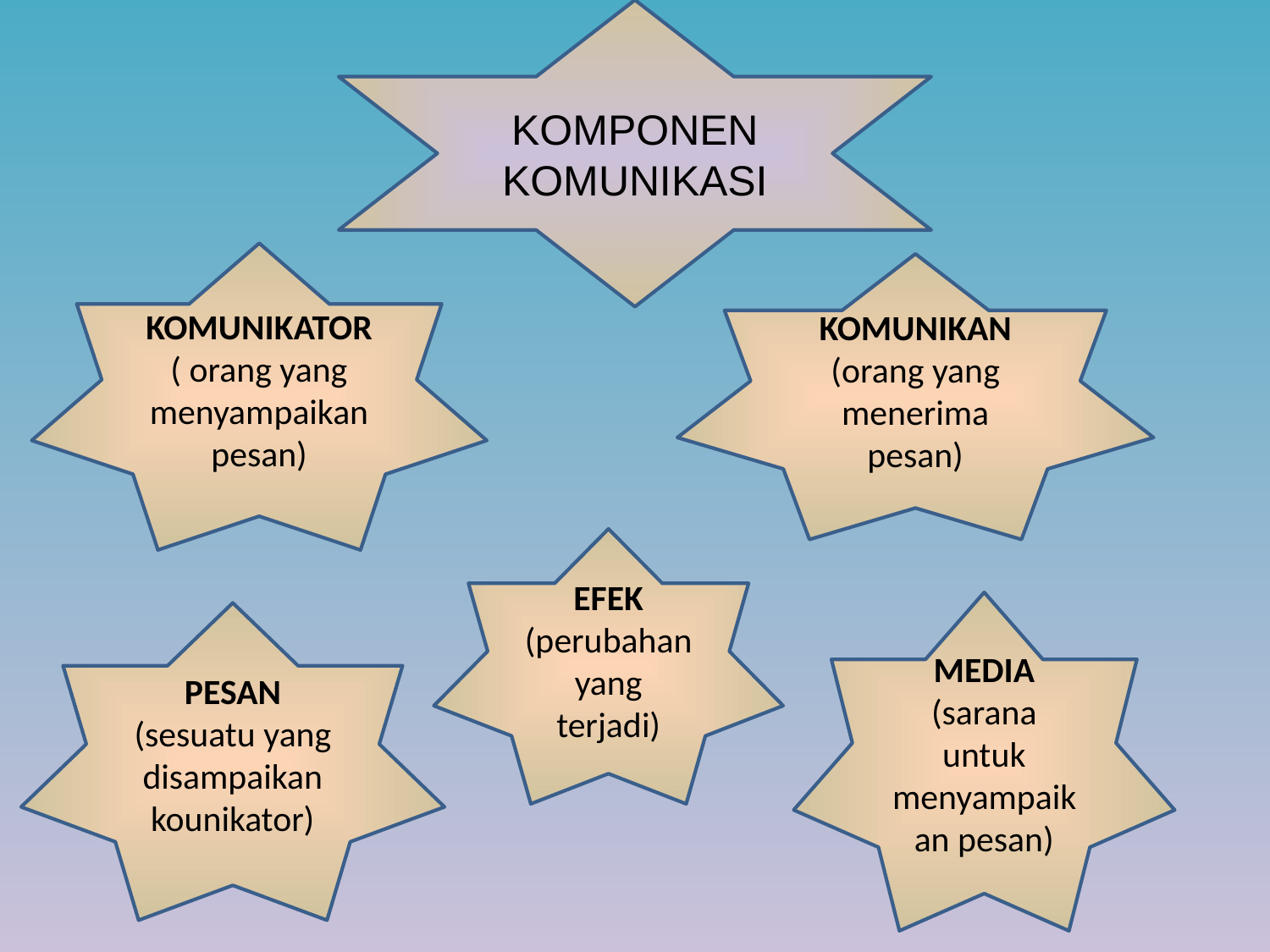

KOMPONEN KOMUNIKASI
#

KOMUNIKATOR ( orang yang menyampaikan pesan)
KOMUNIKAN (orang yang menerima pesan)
EFEK (perubahan yang terjadi)
MEDIA (sarana untuk menyampaikan pesan)
PESAN (sesuatu yang disampaikan kounikator)